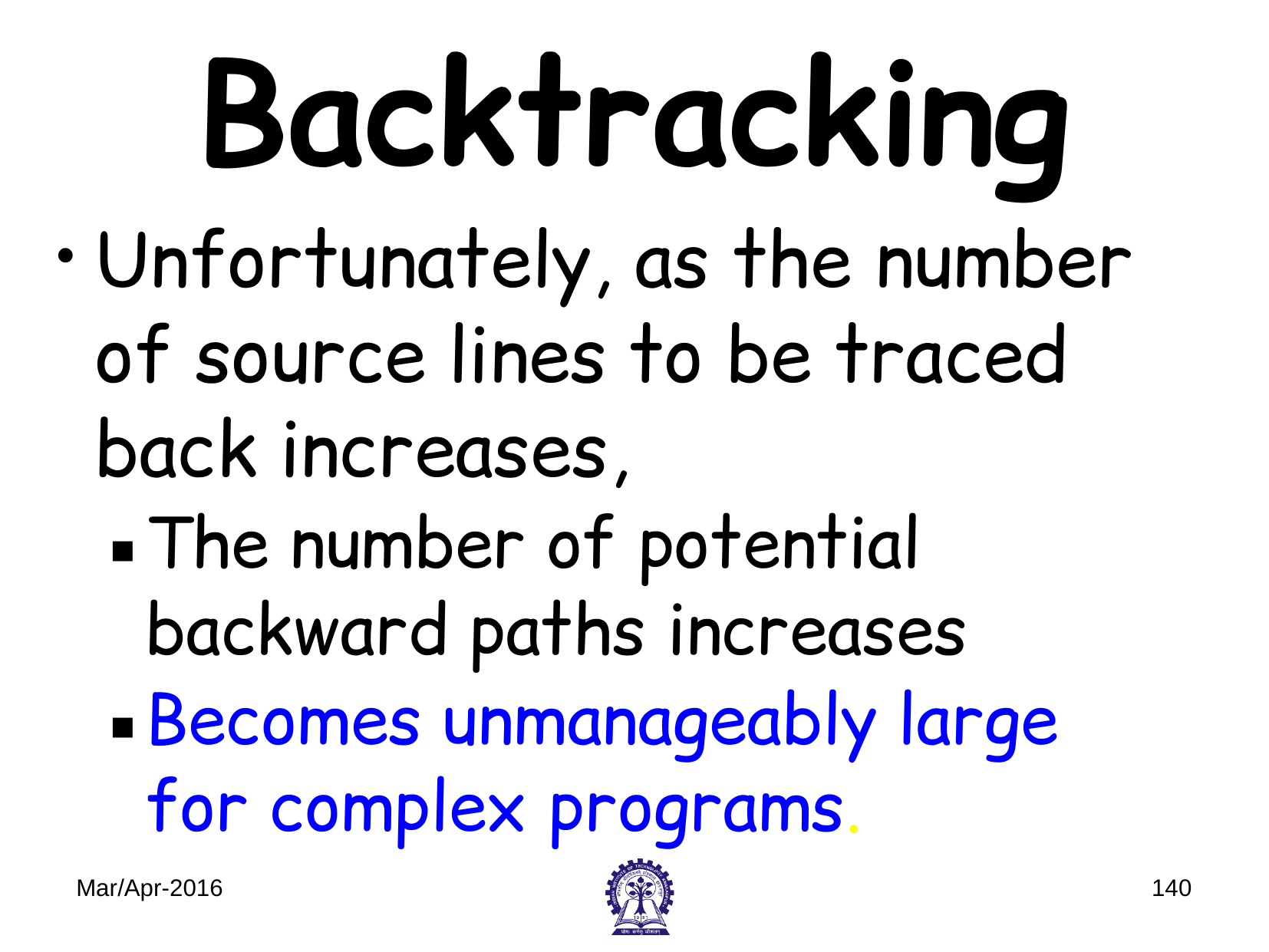

# Backtracking
Unfortunately, as the number of source lines to be traced back increases,
The number of potential backward paths increases
Becomes unmanageably large  for complex programs.
Mar/Apr-2016
140